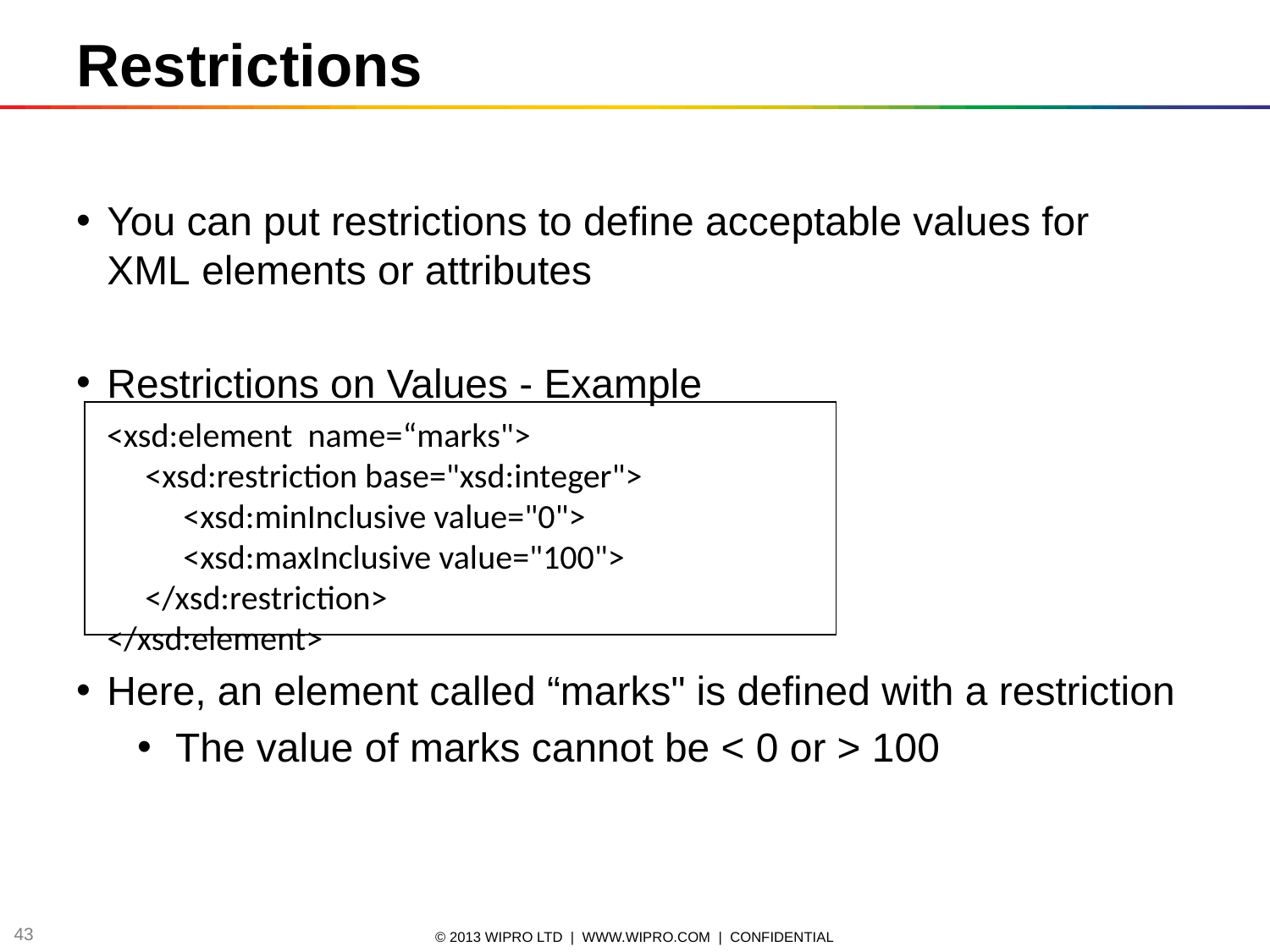

Restrictions
You can put restrictions to define acceptable values for XML elements or attributes

Restrictions on Values - Example
    <xsd:element  name=“marks">
     <xsd:restriction base="xsd:integer">
          <xsd:minInclusive value="0">
          <xsd:maxInclusive value="100">
     </xsd:restriction>
</xsd:element>
Here, an element called “marks" is defined with a restriction
The value of marks cannot be < 0 or > 100